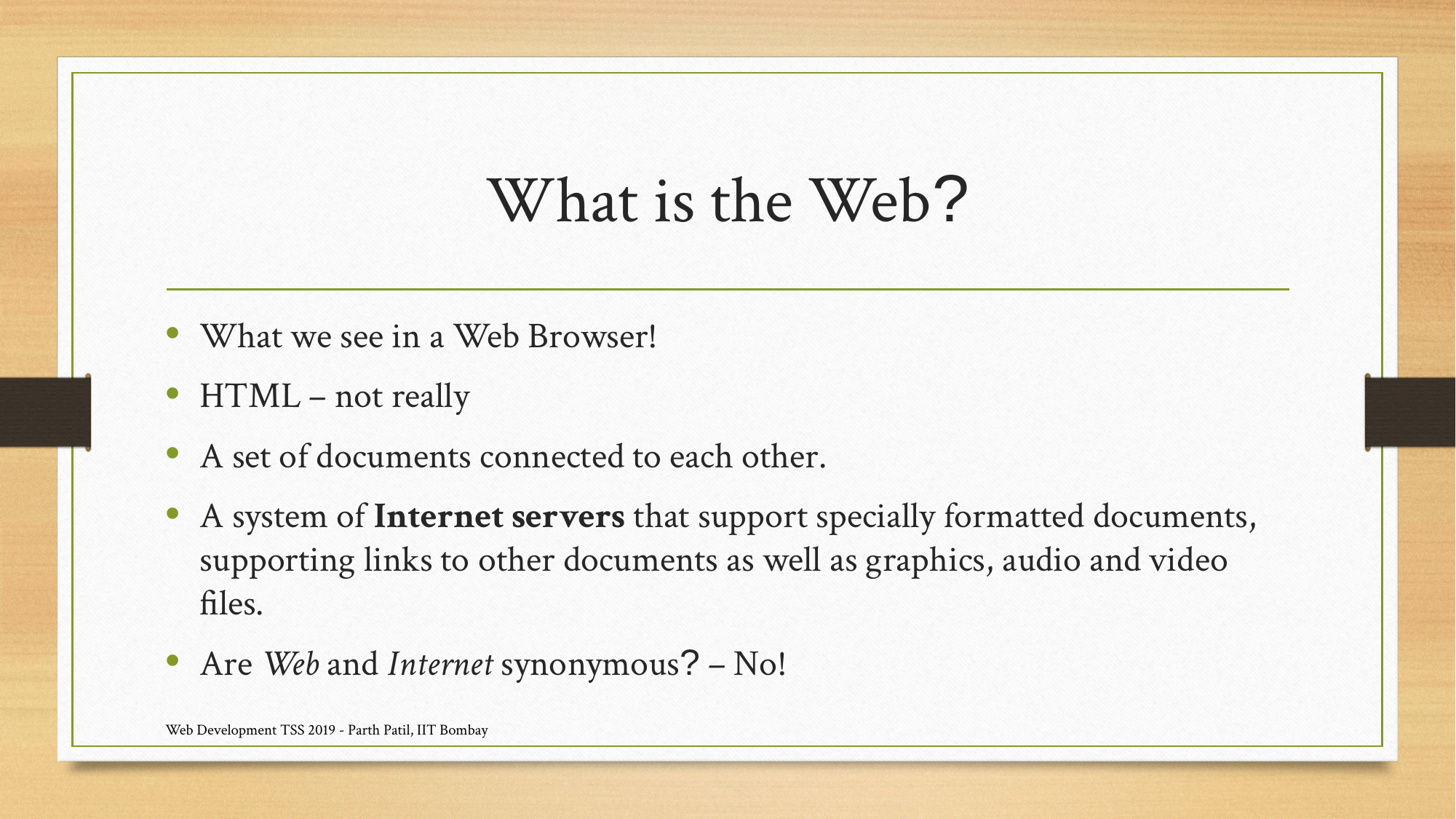

# What is the Web?
What we see in a Web Browser!
HTML – not really
A set of documents connected to each other.
A system of Internet servers that support specially formatted documents, supporting links to other documents as well as graphics, audio and video files.
Are Web and Internet synonymous? – No!
Web Development TSS 2019 - Parth Patil, IIT Bombay